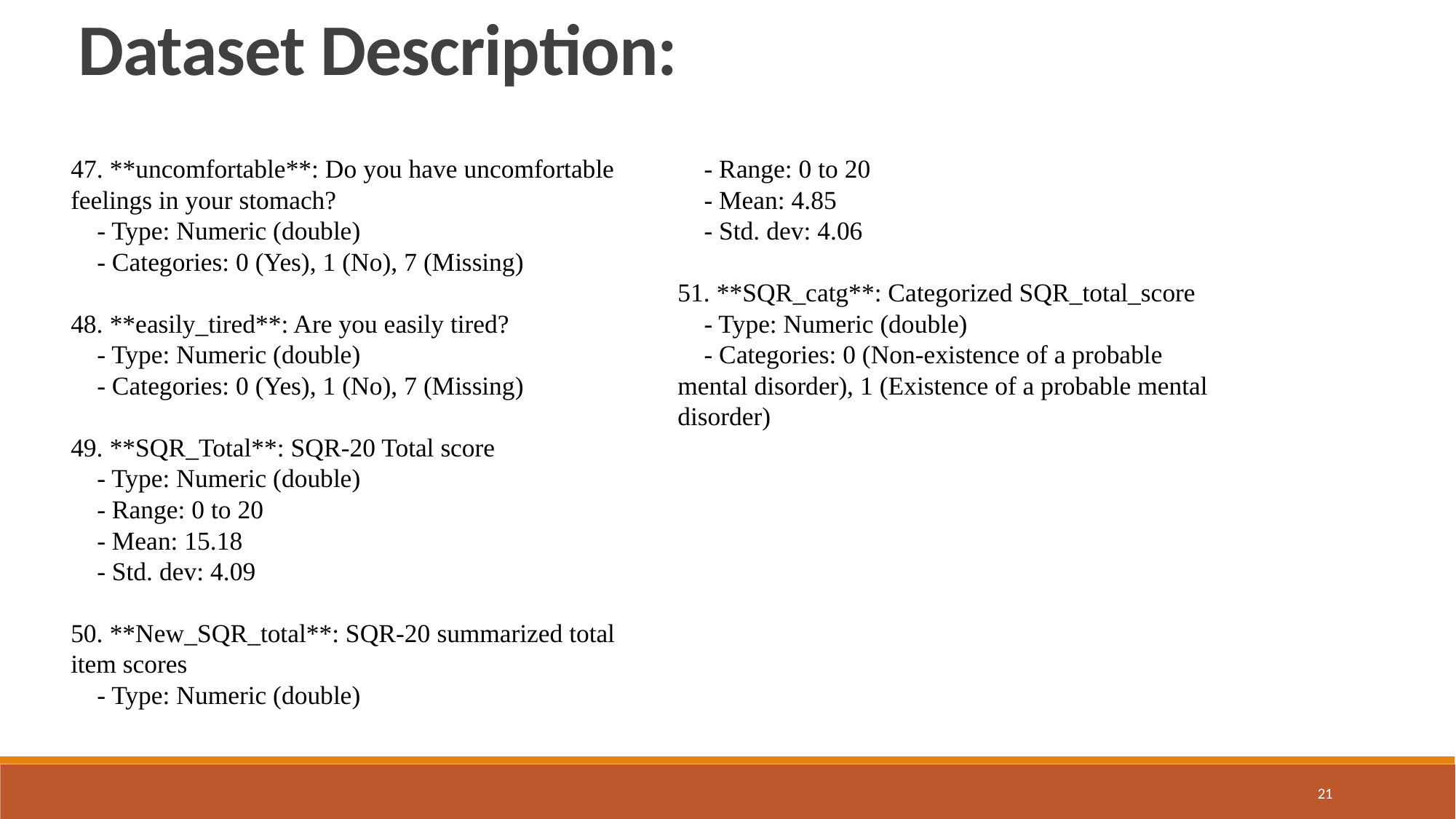

Dataset Description:
47. **uncomfortable**: Do you have uncomfortable feelings in your stomach?
    - Type: Numeric (double)
    - Categories: 0 (Yes), 1 (No), 7 (Missing)

48. **easily_tired**: Are you easily tired?
    - Type: Numeric (double)
    - Categories: 0 (Yes), 1 (No), 7 (Missing)

49. **SQR_Total**: SQR-20 Total score
    - Type: Numeric (double)
    - Range: 0 to 20
    - Mean: 15.18
    - Std. dev: 4.09

50. **New_SQR_total**: SQR-20 summarized total item scores
    - Type: Numeric (double)
    - Range: 0 to 20
    - Mean: 4.85
    - Std. dev: 4.06

51. **SQR_catg**: Categorized SQR_total_score
    - Type: Numeric (double)
    - Categories: 0 (Non-existence of a probable mental disorder), 1 (Existence of a probable mental disorder)
21